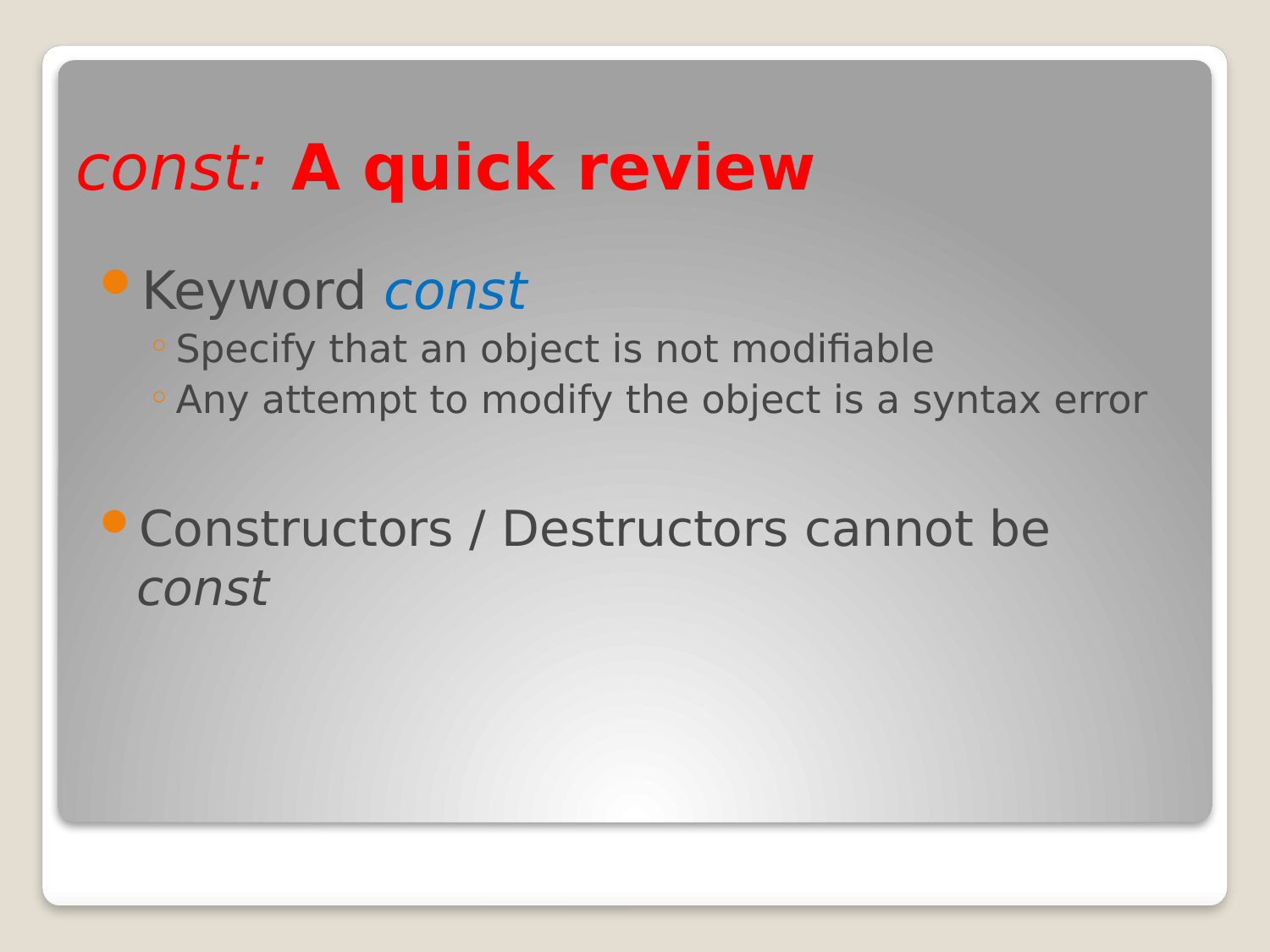

# const: A quick review
Keyword const
Specify that an object is not modifiable
Any attempt to modify the object is a syntax error

Constructors / Destructors cannot be const